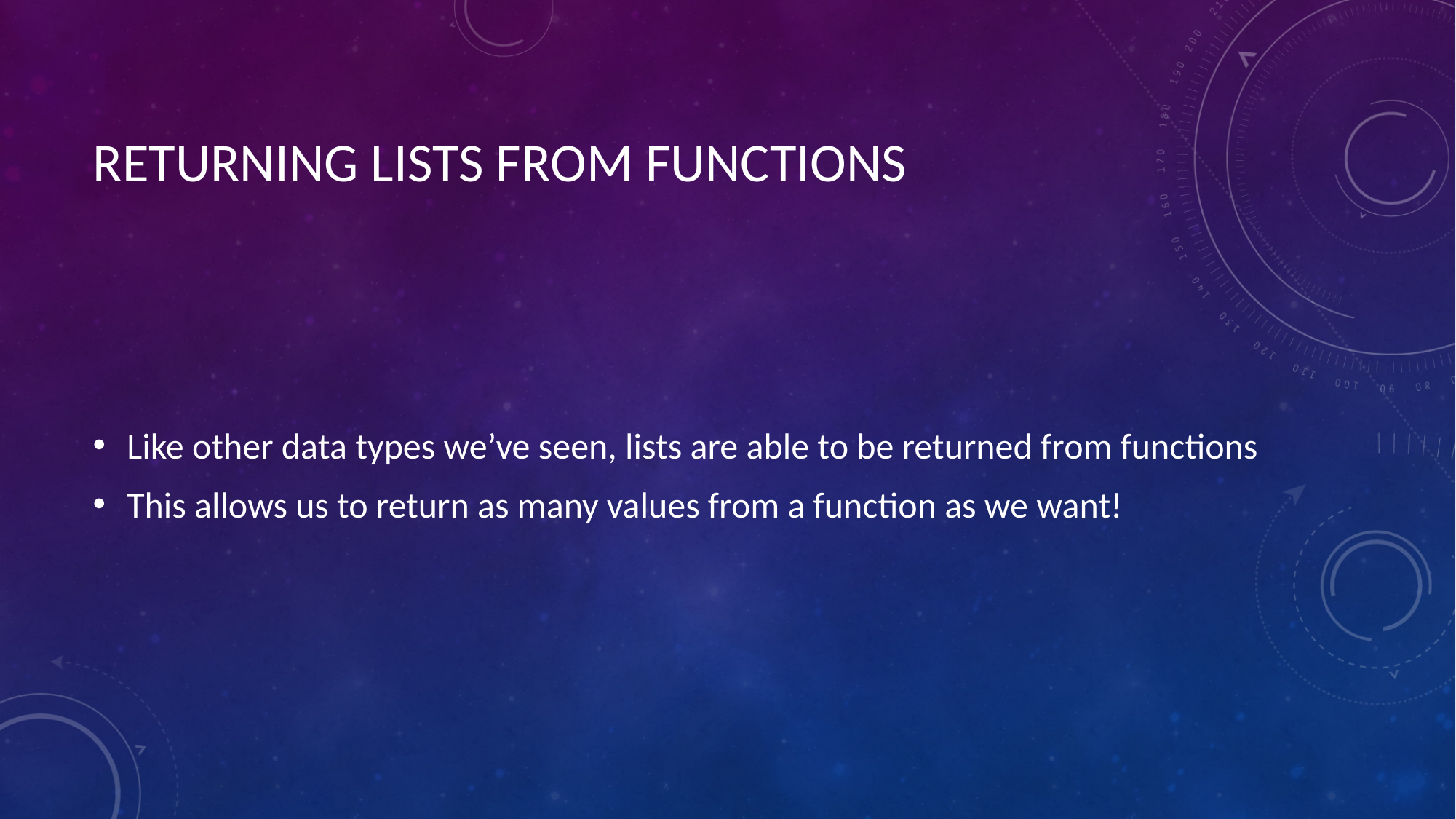

# Returning lists from functions
Like other data types we’ve seen, lists are able to be returned from functions
This allows us to return as many values from a function as we want!